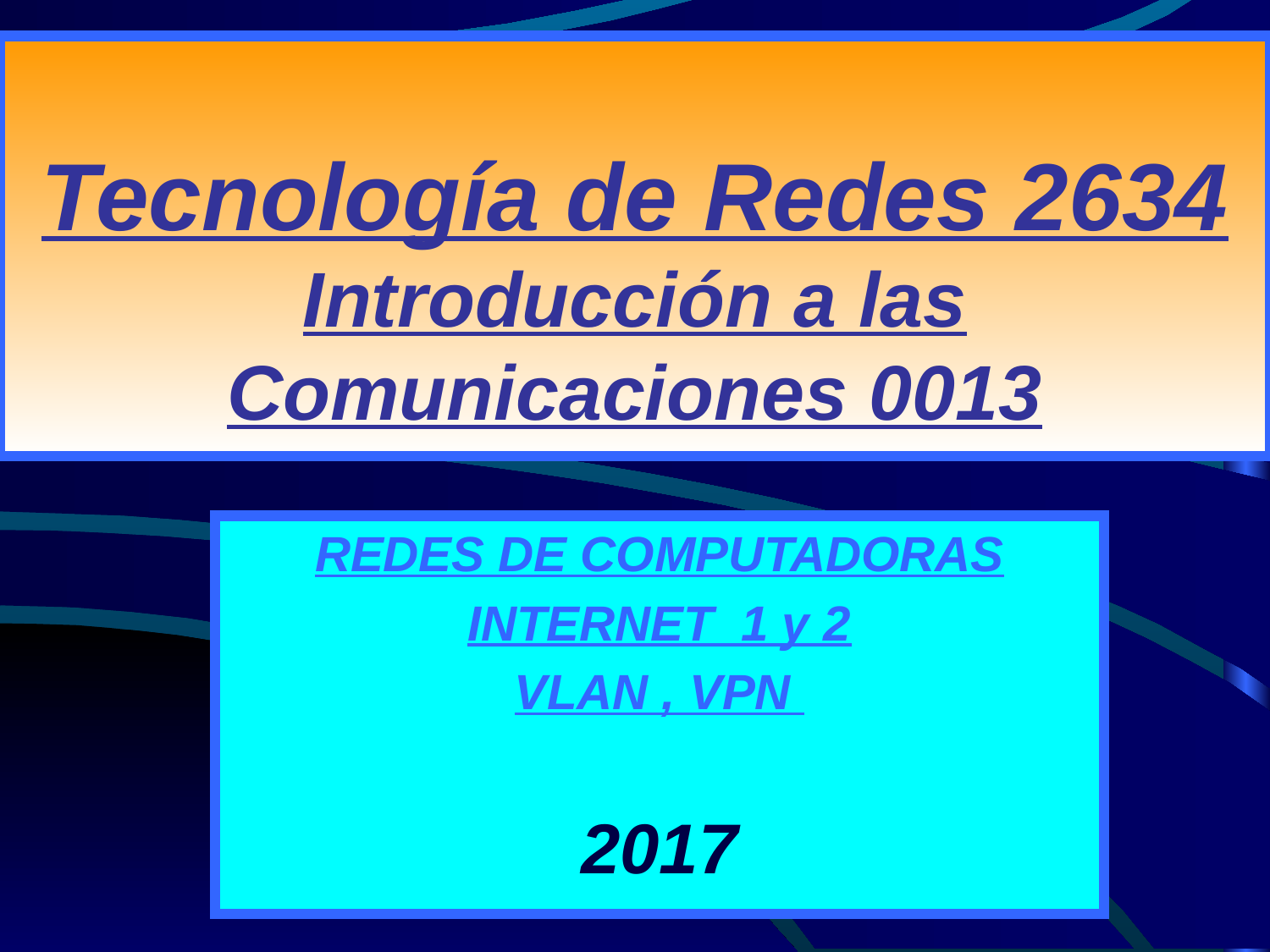

# Tecnología de Redes 2634 Introducción a las Comunicaciones 0013
REDES DE COMPUTADORAS
INTERNET  1 y 2
VLAN , VPN

2017